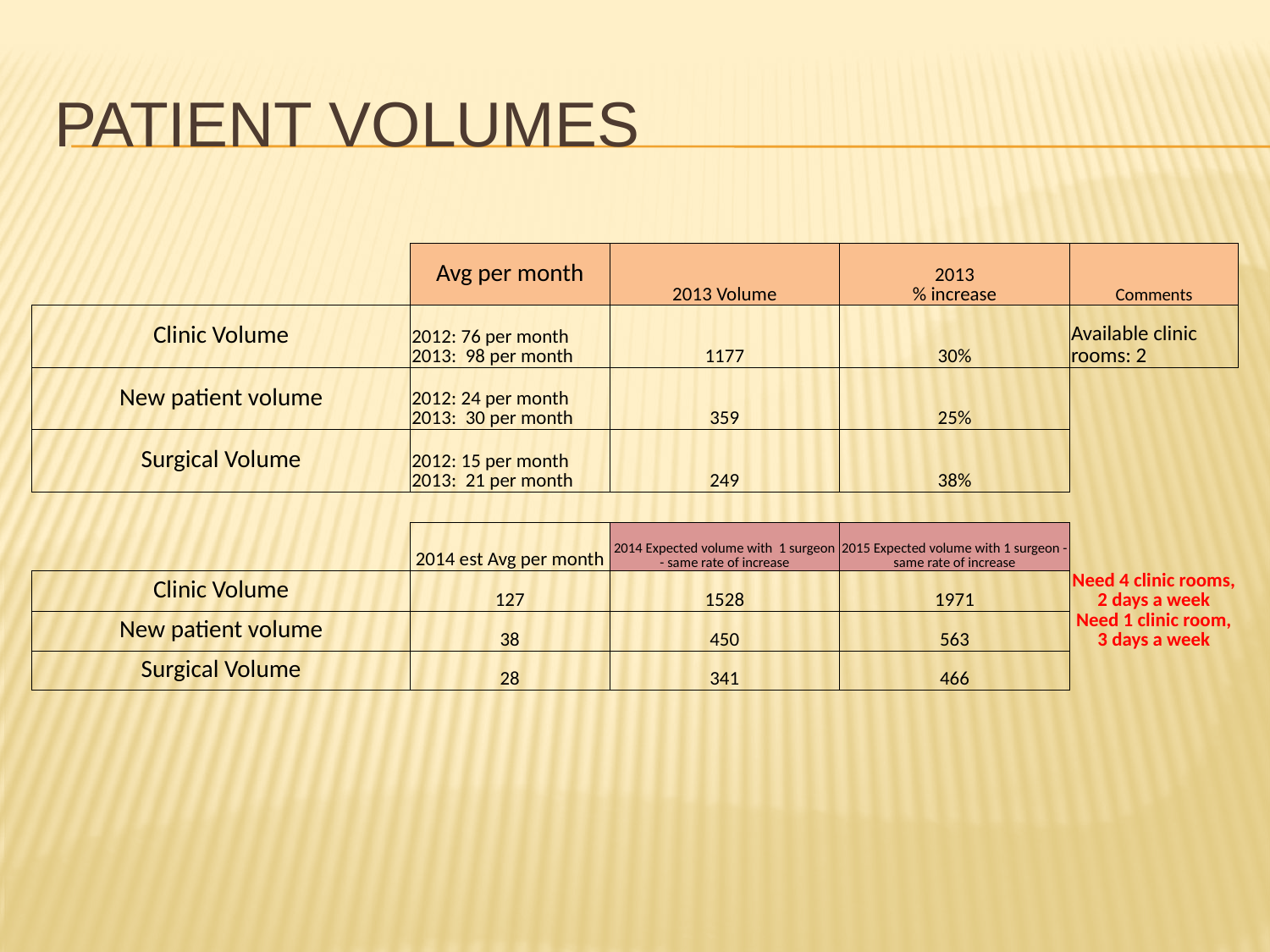

# Patient Volumes
|  | Avg per month | 2013 Volume | 2013 % increase | Comments |
| --- | --- | --- | --- | --- |
| Clinic Volume | 2012: 76 per month 2013: 98 per month | 1177 | 30% | Available clinic rooms: 2 |
| New patient volume | 2012: 24 per month 2013: 30 per month | 359 | 25% |  |
| Surgical Volume | 2012: 15 per month 2013: 21 per month | 249 | 38% |  |
|  |  |  |  |  |
|  | 2014 est Avg per month | 2014 Expected volume with 1 surgeon - same rate of increase | 2015 Expected volume with 1 surgeon - same rate of increase |  |
| Clinic Volume | 127 | 1528 | 1971 | Need 4 clinic rooms, 2 days a week |
| New patient volume | 38 | 450 | 563 | Need 1 clinic room, 3 days a week |
| Surgical Volume | 28 | 341 | 466 |  |